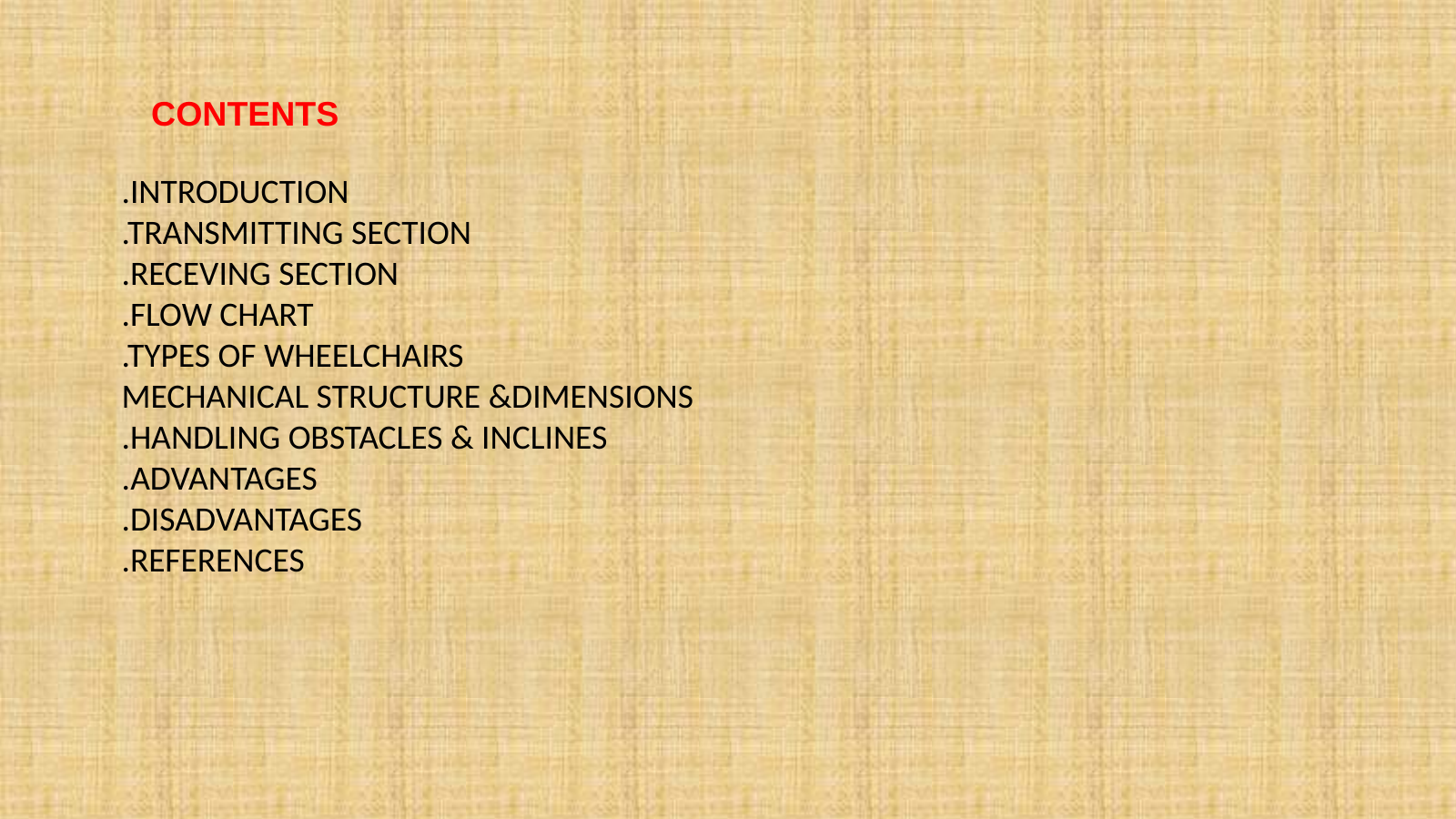

CONTENTS
.INTRODUCTION
.TRANSMITTING SECTION
.RECEVING SECTION
.FLOW CHART
.TYPES OF WHEELCHAIRS
MECHANICAL STRUCTURE &DIMENSIONS
.HANDLING OBSTACLES & INCLINES
.ADVANTAGES
.DISADVANTAGES
.REFERENCES